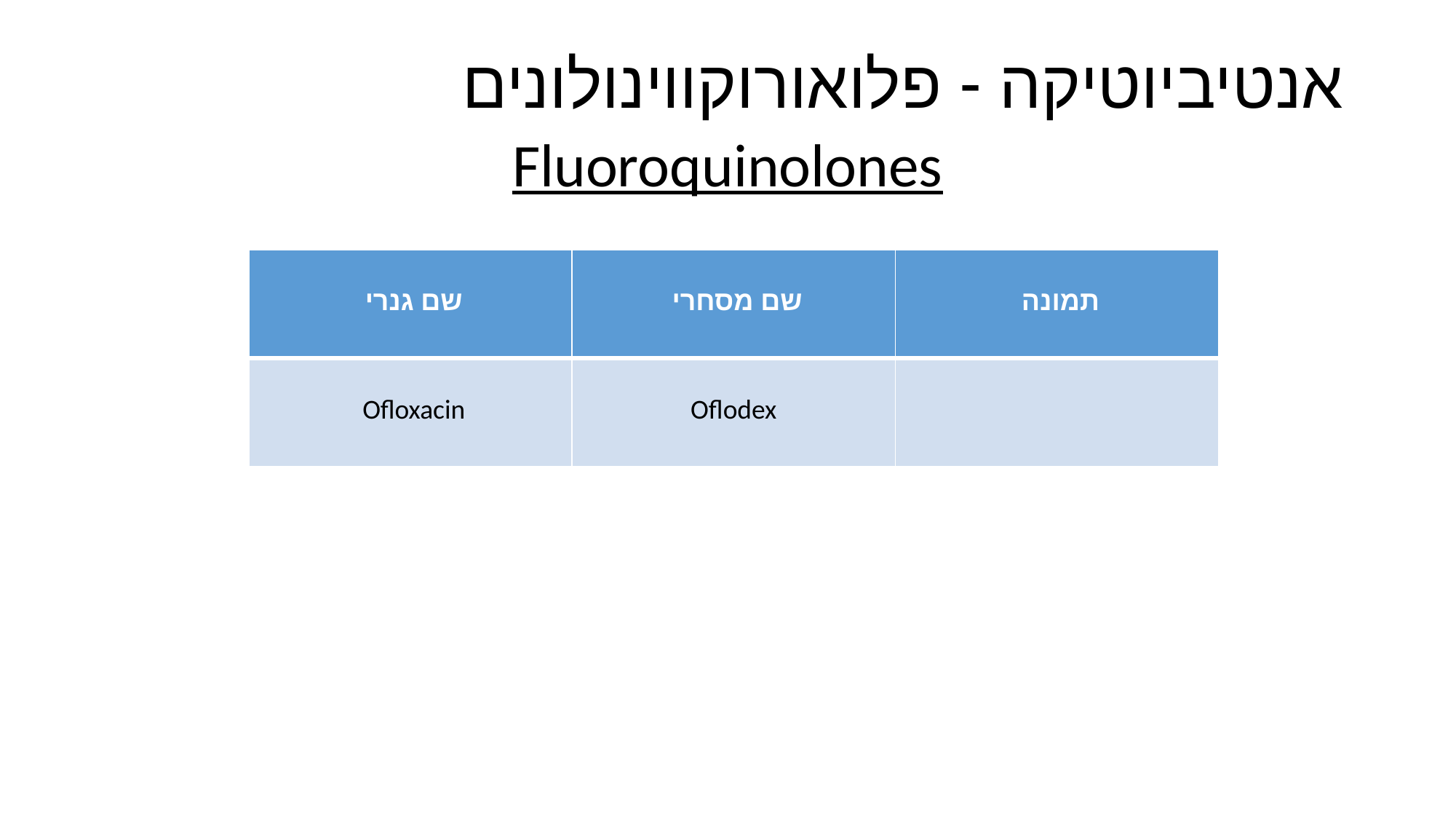

# אנטיביוטיקה - פלואורוקווינולונים
Fluoroquinolones

| שם גנרי | שם מסחרי | תמונה |
| --- | --- | --- |
| Ofloxacin | Oflodex |  |